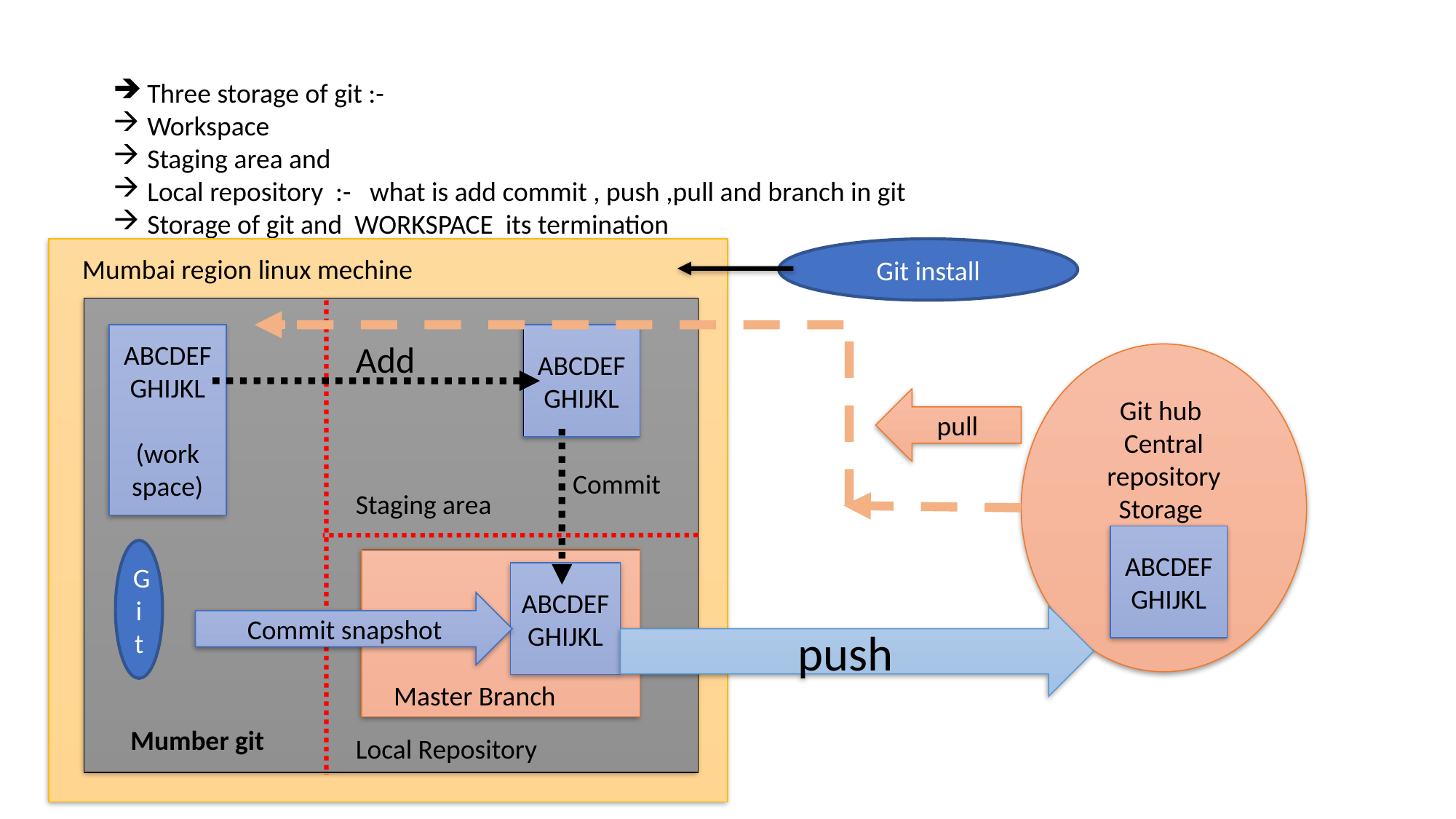

Three storage of git :-
Workspace
Staging area and
Local repository  :-   what is add commit , push ,pull and branch in git
Storage of git and  WORKSPACE  its termination

Git install
Mumbai region linux mechine

ABCDEFGHIJKL

(work space)

ABCDEFGHIJKL
Add
Git hub
Central repository
Storage

pull

Commit
Staging area

ABCDEFGHIJKL

Git

ABCDEFGHIJKL
Commit snapshot
push
Master Branch
Mumber git
Local Repository